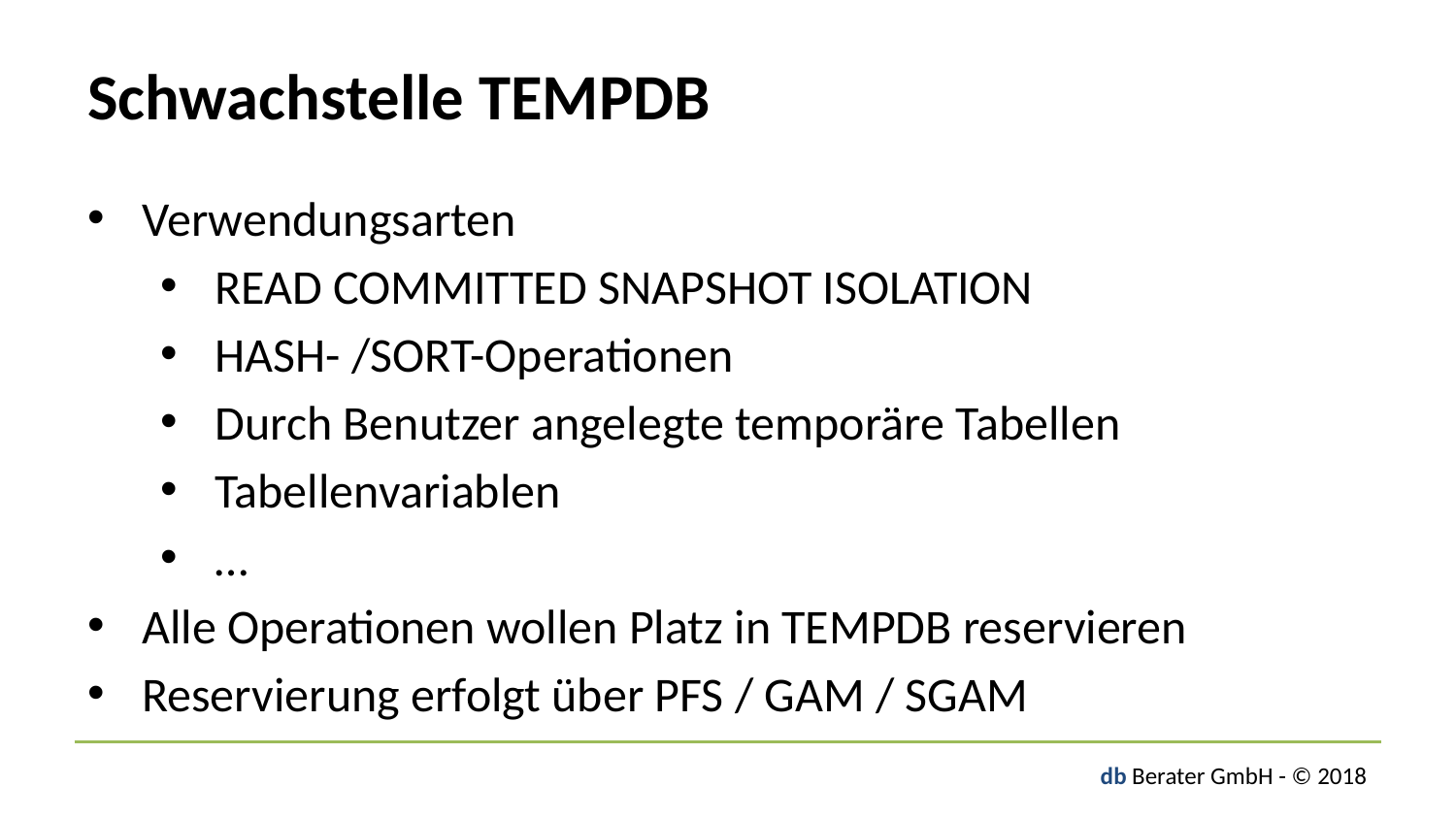

# Schwachstelle TEMPDB
Verwendungsarten
READ COMMITTED SNAPSHOT ISOLATION
HASH- /SORT-Operationen
Durch Benutzer angelegte temporäre Tabellen
Tabellenvariablen
…
Alle Operationen wollen Platz in TEMPDB reservieren
Reservierung erfolgt über PFS / GAM / SGAM